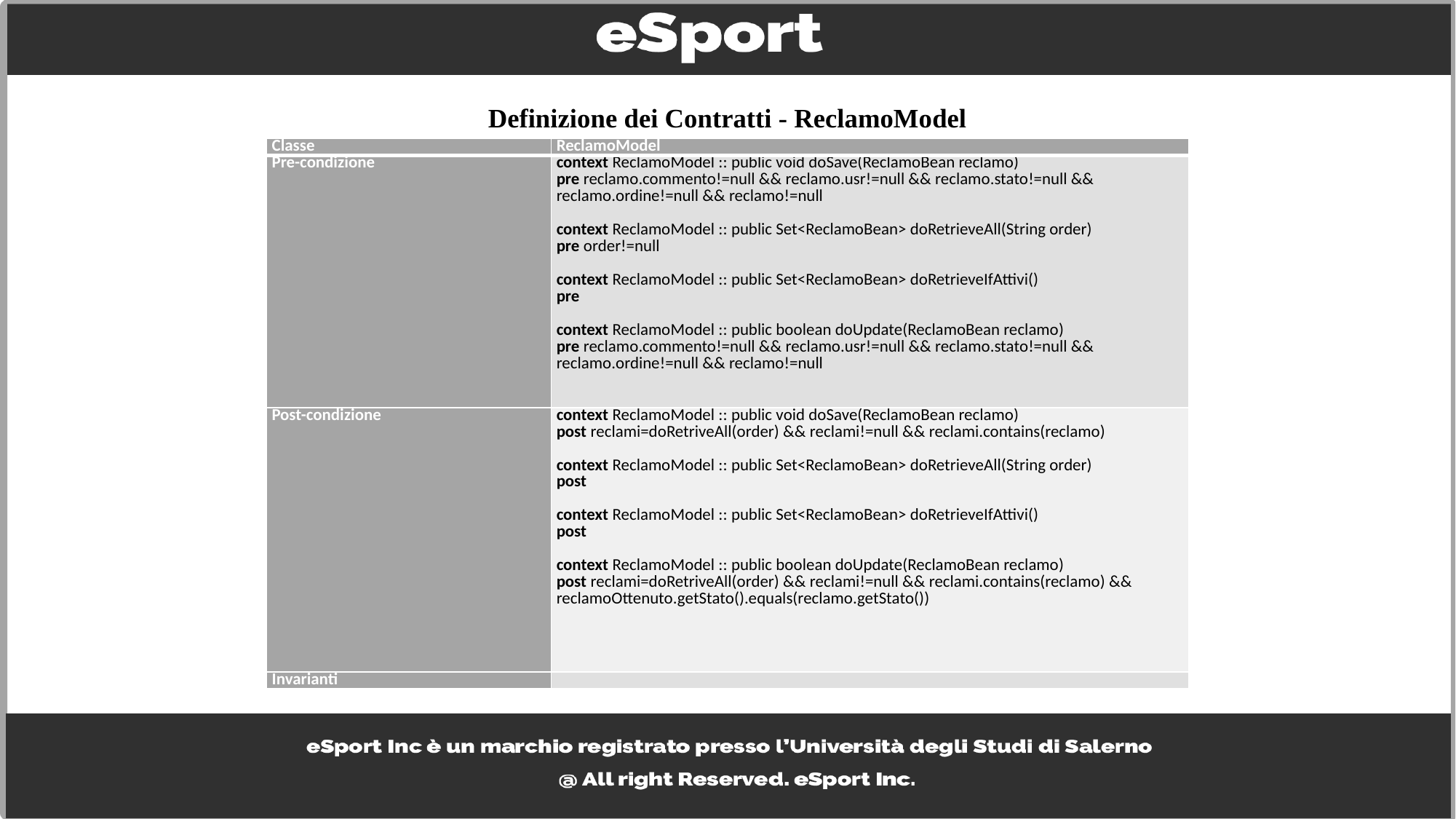

# Definizione dei Contratti - ReclamoModel
| Classe | ReclamoModel |
| --- | --- |
| Pre-condizione | context ReclamoModel :: public void doSave(ReclamoBean reclamo) pre reclamo.commento!=null && reclamo.usr!=null && reclamo.stato!=null && reclamo.ordine!=null && reclamo!=null   context ReclamoModel :: public Set<ReclamoBean> doRetrieveAll(String order) pre order!=null   context ReclamoModel :: public Set<ReclamoBean> doRetrieveIfAttivi() pre   context ReclamoModel :: public boolean doUpdate(ReclamoBean reclamo) pre reclamo.commento!=null && reclamo.usr!=null && reclamo.stato!=null && reclamo.ordine!=null && reclamo!=null |
| Post-condizione | context ReclamoModel :: public void doSave(ReclamoBean reclamo) post reclami=doRetriveAll(order) && reclami!=null && reclami.contains(reclamo)   context ReclamoModel :: public Set<ReclamoBean> doRetrieveAll(String order) post   context ReclamoModel :: public Set<ReclamoBean> doRetrieveIfAttivi() post   context ReclamoModel :: public boolean doUpdate(ReclamoBean reclamo) post reclami=doRetriveAll(order) && reclami!=null && reclami.contains(reclamo) && reclamoOttenuto.getStato().equals(reclamo.getStato()) |
| Invarianti |  |